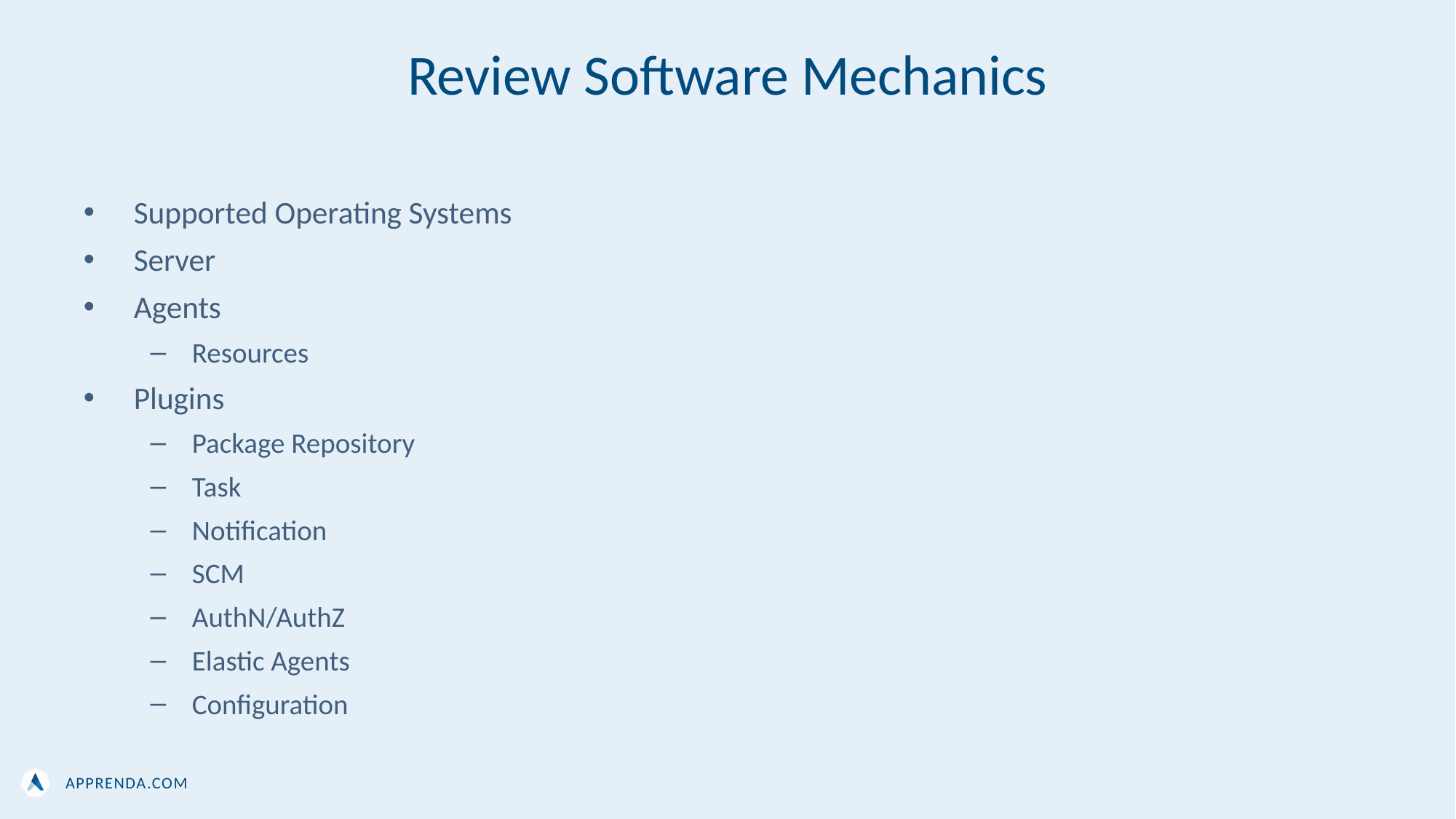

# Review Software Mechanics
Supported Operating Systems
Server
Agents
Resources
Plugins
Package Repository
Task
Notification
SCM
AuthN/AuthZ
Elastic Agents
Configuration